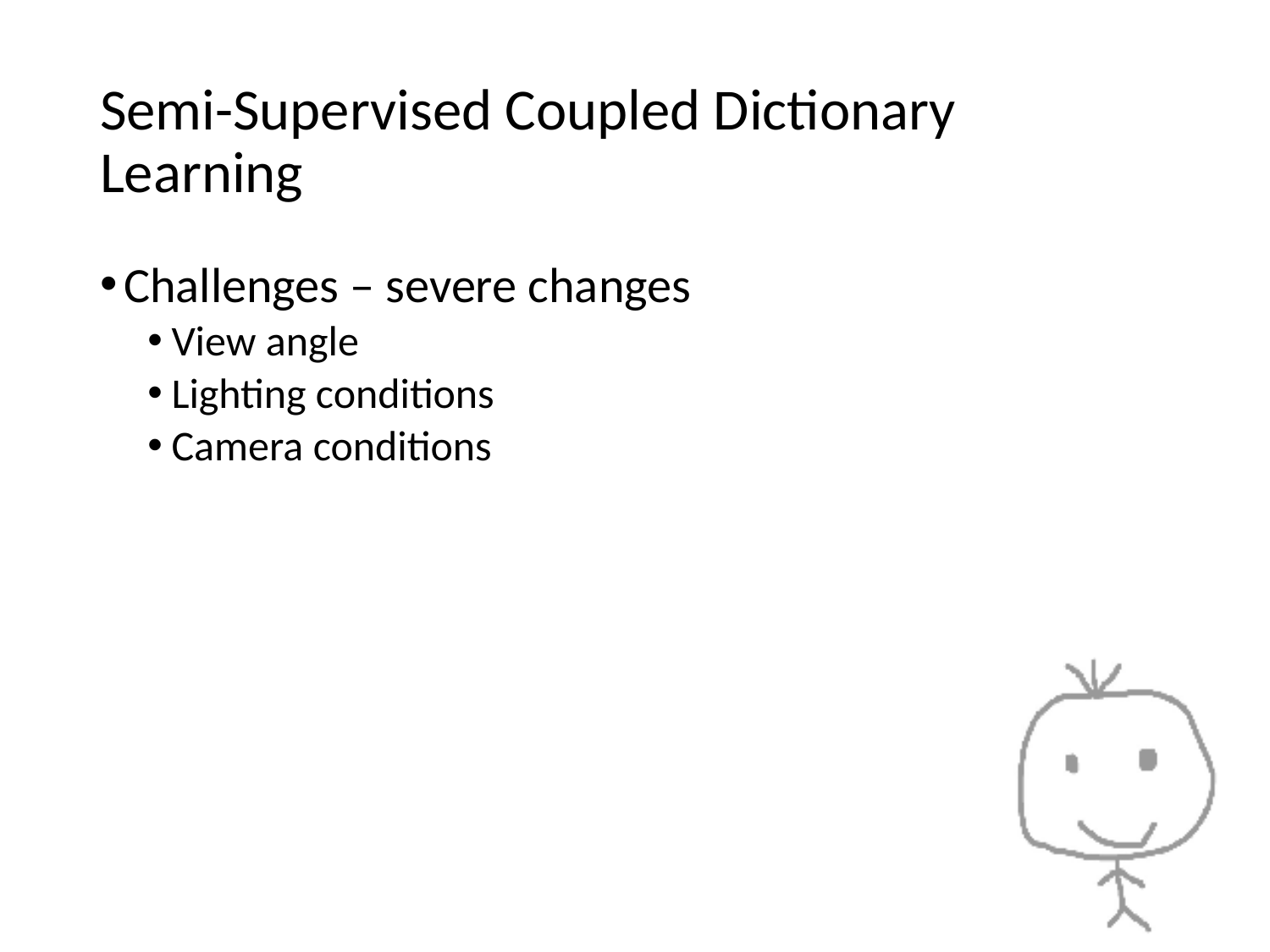

# Semi-Supervised Coupled Dictionary Learning
Challenges – severe changes
View angle
Lighting conditions
Camera conditions